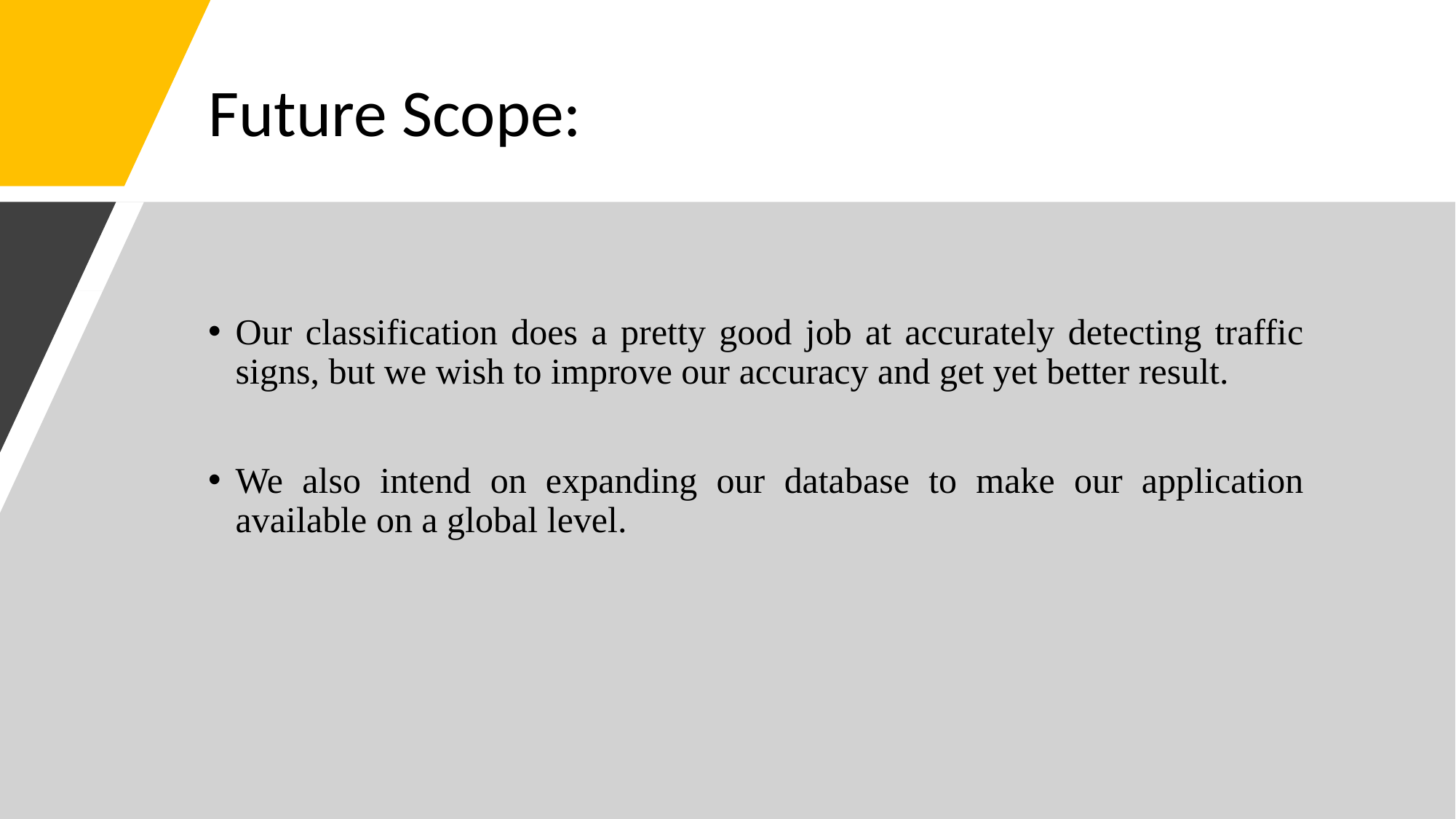

# Future Scope:

Our classification does a pretty good job at accurately detecting traffic signs, but we wish to improve our accuracy and get yet better result.

We also intend on expanding our database to make our application available on a global level.